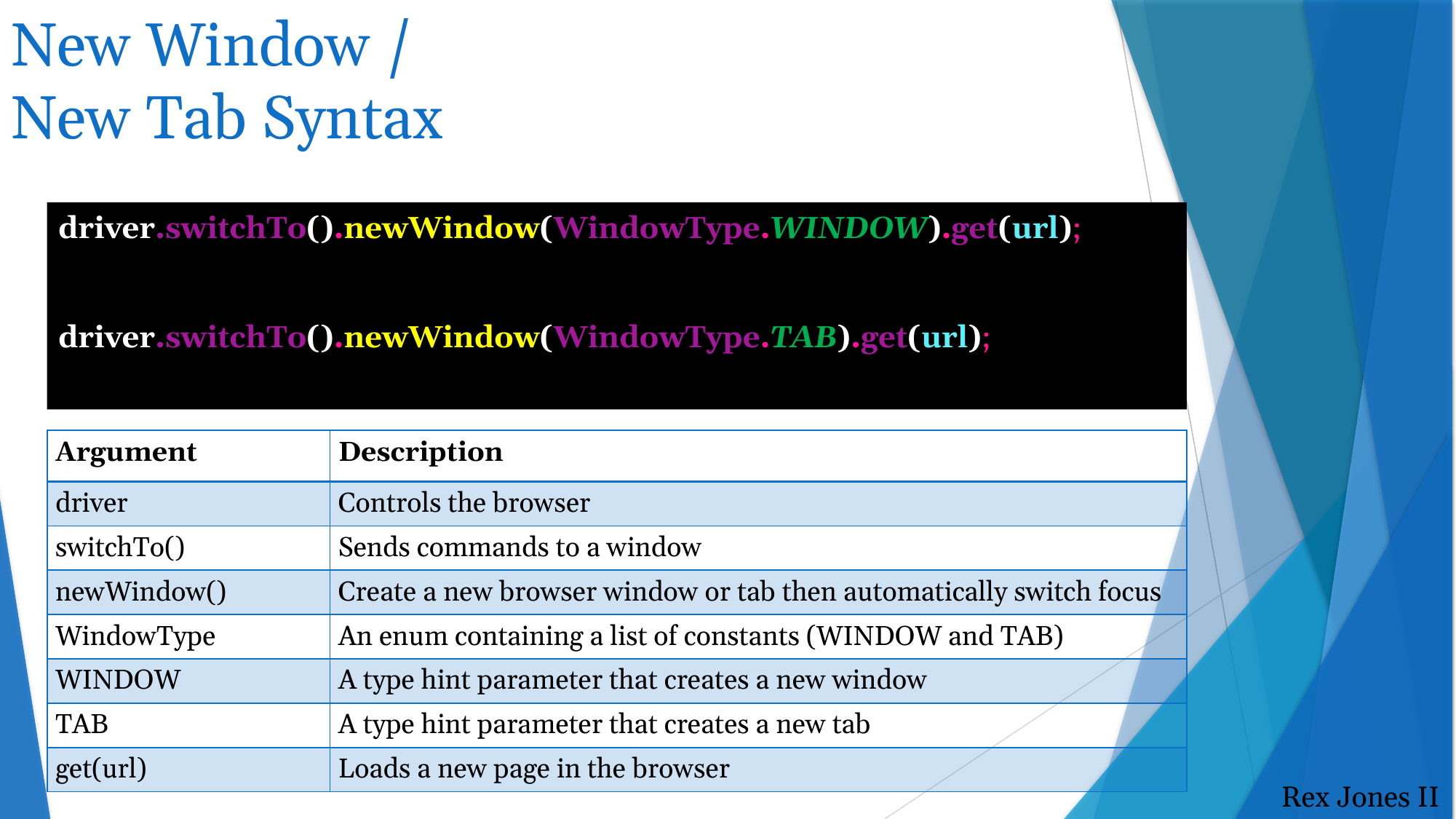

# New Window / New Tab Syntax
driver.switchTo().newWindow(WindowType.WINDOW).get(url);
driver.switchTo().newWindow(WindowType.TAB).get(url);
| Argument | Description |
| --- | --- |
| driver | Controls the browser |
| switchTo() | Sends commands to a window |
| newWindow() | Create a new browser window or tab then automatically switch focus |
| WindowType | An enum containing a list of constants (WINDOW and TAB) |
| WINDOW | A type hint parameter that creates a new window |
| TAB | A type hint parameter that creates a new tab |
| get(url) | Loads a new page in the browser |